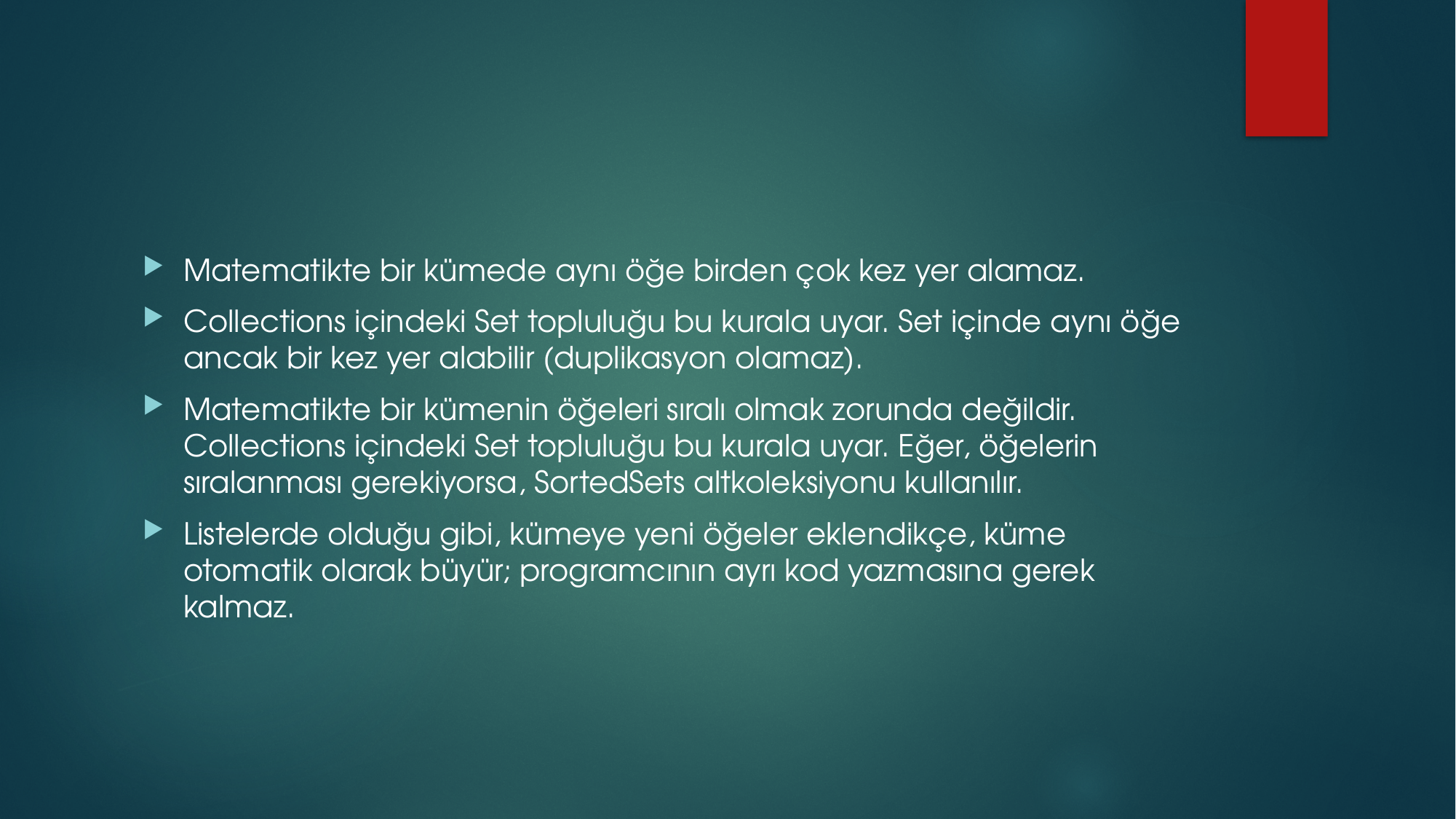

#
Matematikte bir kümede aynı öğe birden çok kez yer alamaz.
Collections içindeki Set topluluğu bu kurala uyar. Set içinde aynı öğe ancak bir kez yer alabilir (duplikasyon olamaz).
Matematikte bir kümenin öğeleri sıralı olmak zorunda değildir. Collections içindeki Set topluluğu bu kurala uyar. Eğer, öğelerin sıralanması gerekiyorsa, SortedSets altkoleksiyonu kullanılır.
Listelerde olduğu gibi, kümeye yeni öğeler eklendikçe, küme otomatik olarak büyür; programcının ayrı kod yazmasına gerek kalmaz.